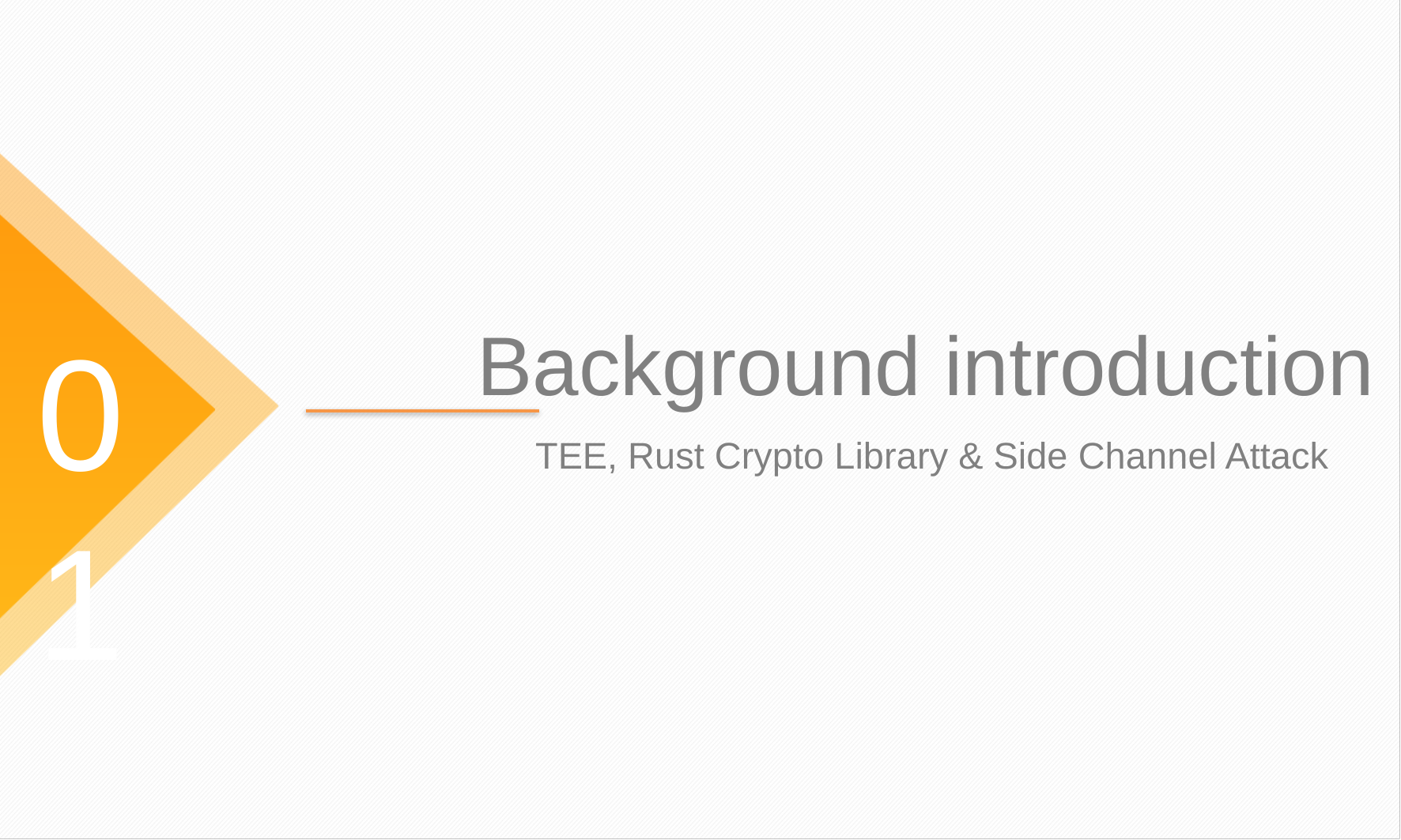

01
Background introduction

TEE, Rust Crypto Library & Side Channel Attack